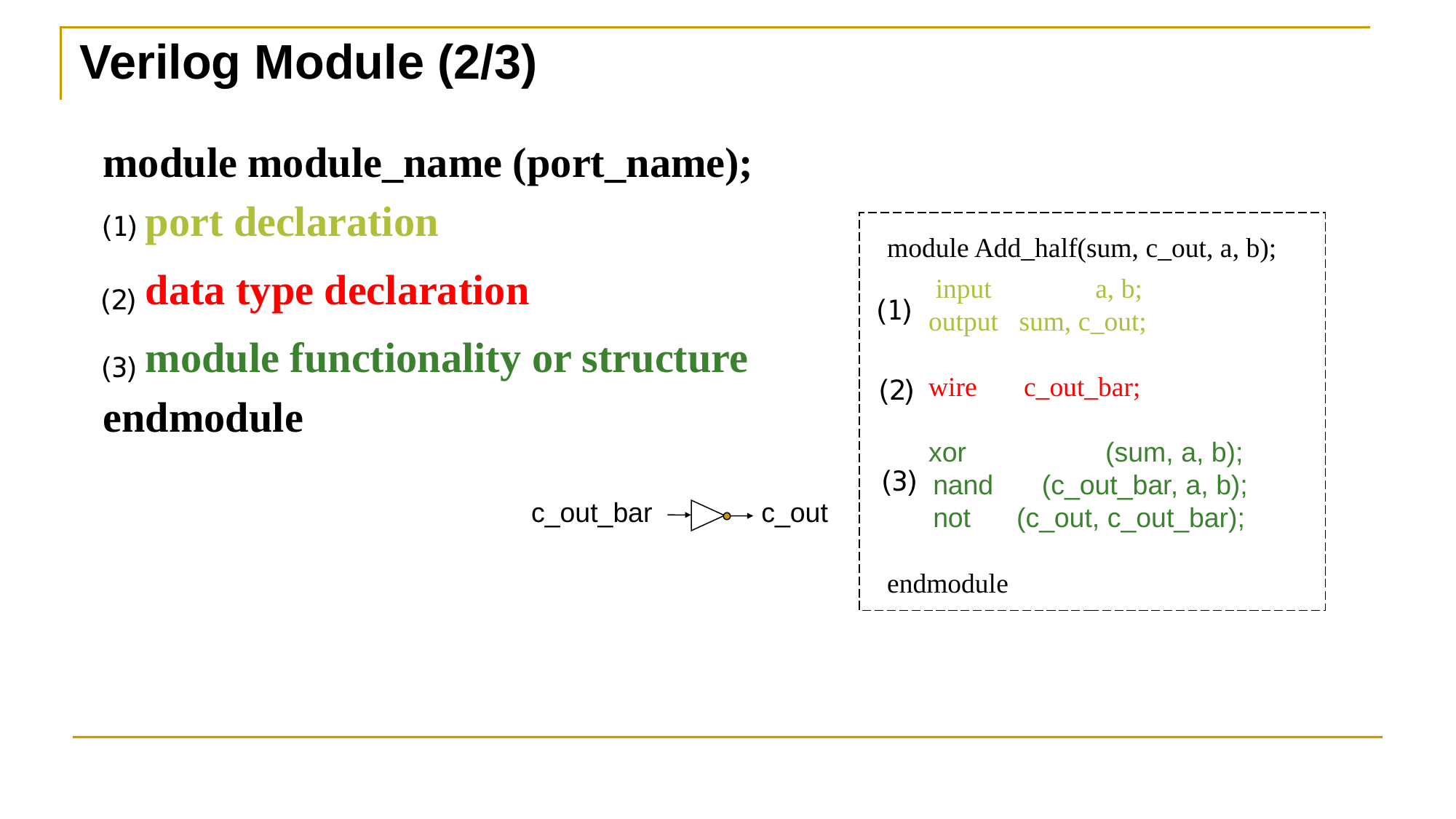

# Verilog Module (2/3)
           module module_name (port_name);
               port declaration
               data type declaration
               module functionality or structure
           endmodule

(1)

module Add_half(sum, c_out, a, b);
       input               a, b;
      output   sum, c_out;

      wire	    c_out_bar;

      xor		(sum, a, b);
      nand	      (c_out_bar, a, b);
      not      (c_out, c_out_bar);

endmodule
(2)
(1)
(3)
(2)
(3)
c_out_bar
c_out